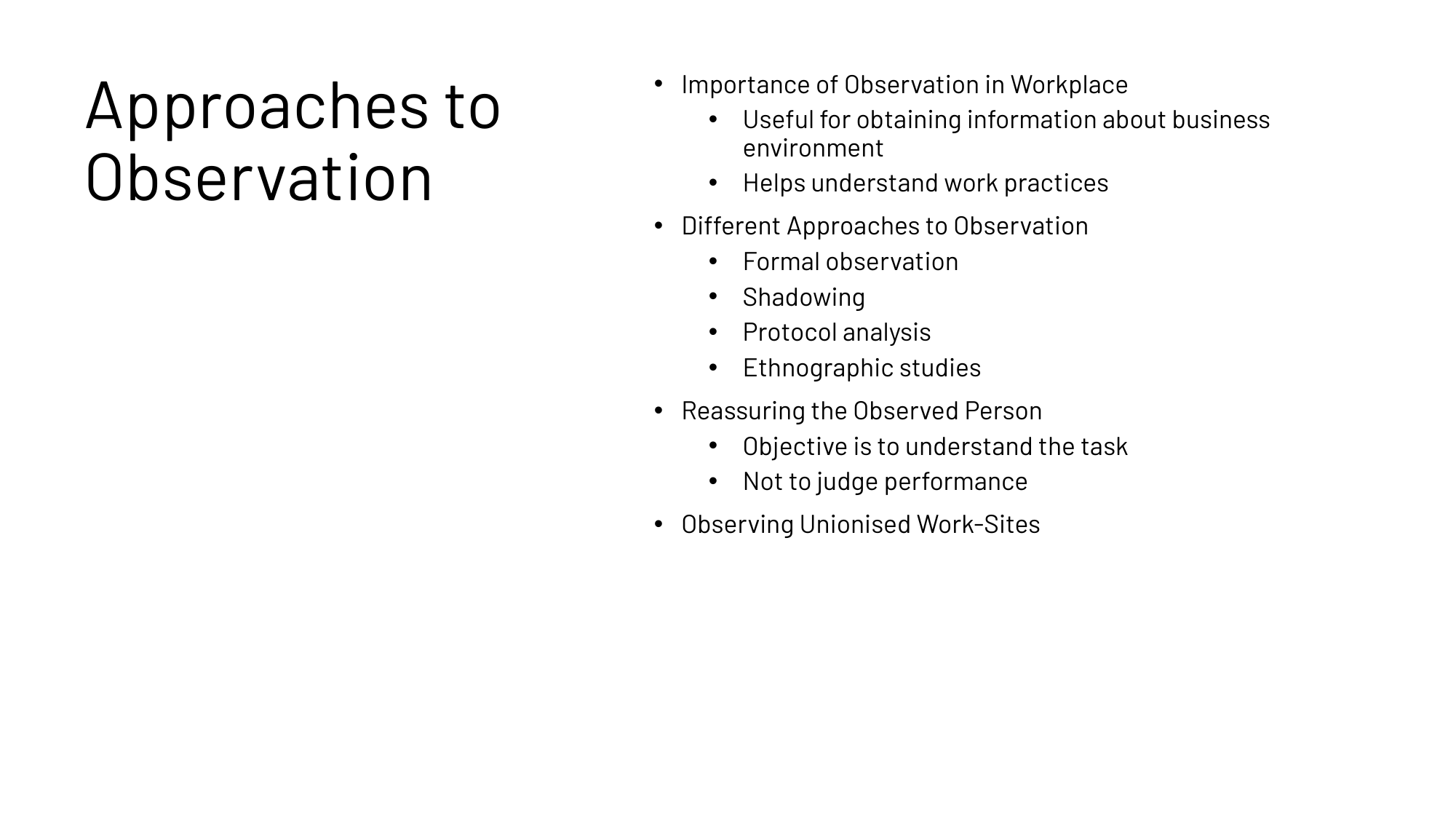

# Approaches to Observation
Importance of Observation in Workplace
Useful for obtaining information about business environment
Helps understand work practices
Different Approaches to Observation
Formal observation
Shadowing
Protocol analysis
Ethnographic studies
Reassuring the Observed Person
Objective is to understand the task
Not to judge performance
Observing Unionised Work-Sites